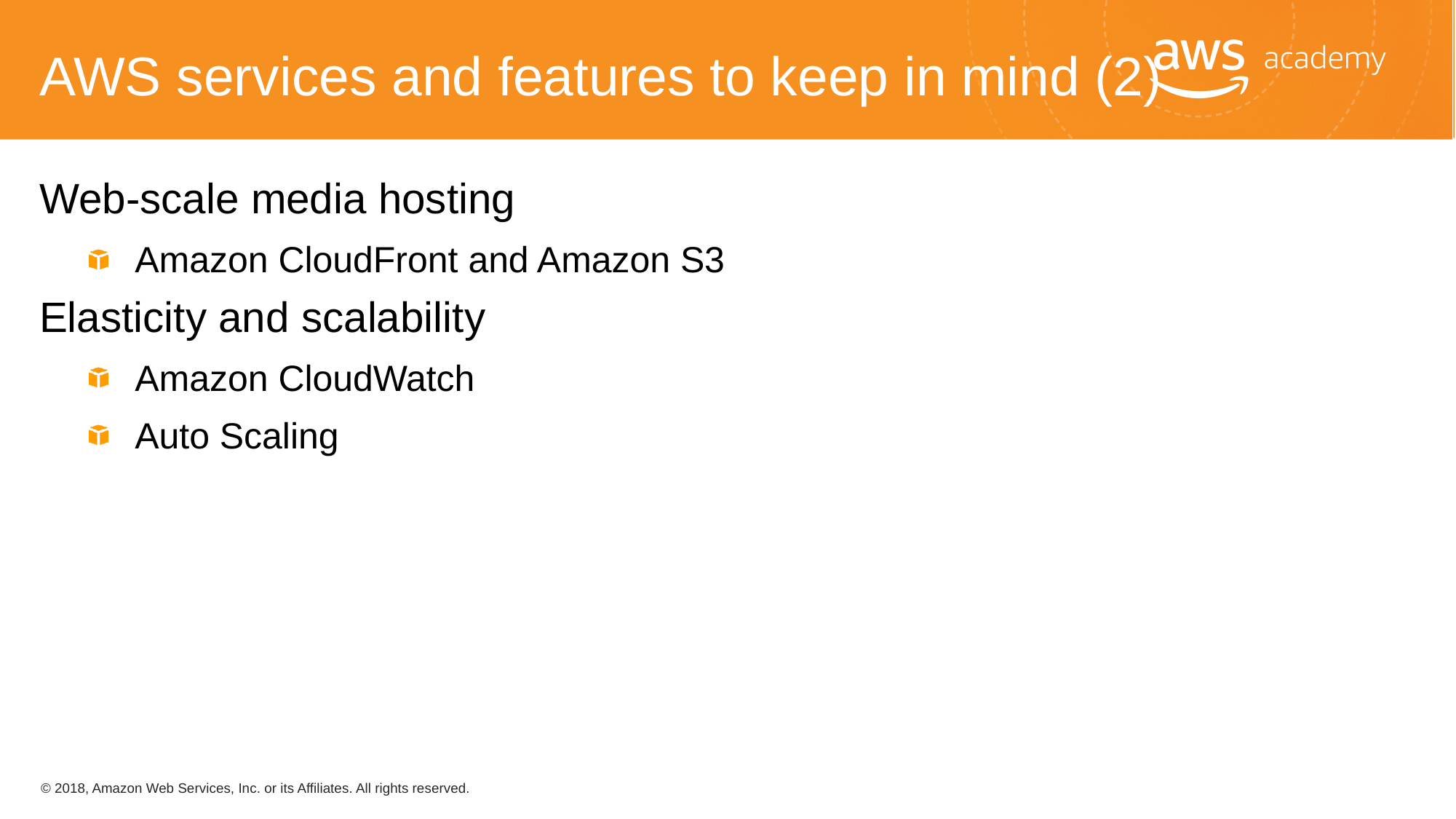

# AWS services and features to keep in mind (2)
Web-scale media hosting
Amazon CloudFront and Amazon S3
Elasticity and scalability
Amazon CloudWatch
Auto Scaling